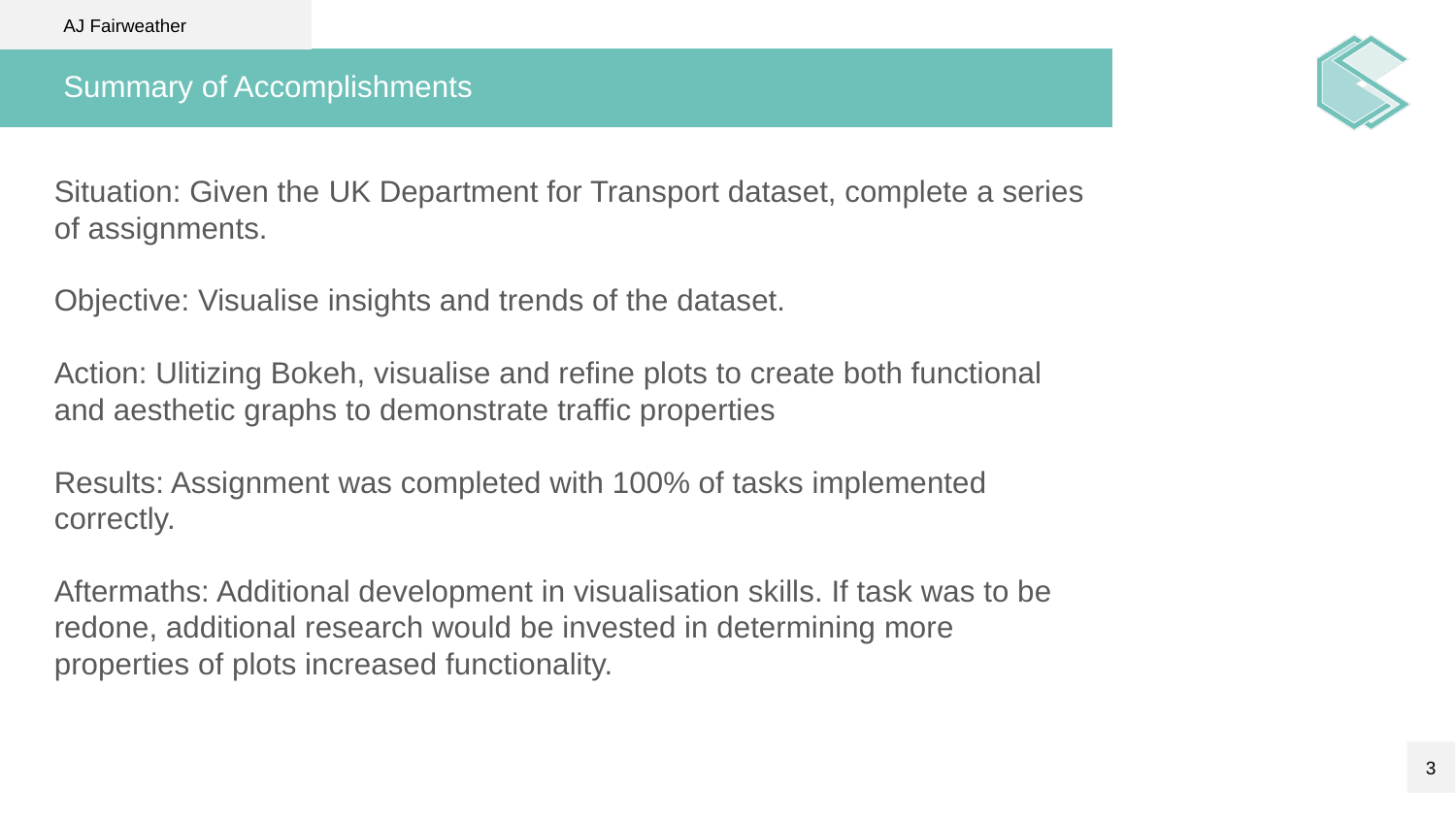

AJ Fairweather

# Summary of Accomplishments
Situation: Given the UK Department for Transport dataset, complete a series of assignments.

Objective: Visualise insights and trends of the dataset.

Action: Ulitizing Bokeh, visualise and refine plots to create both functional and aesthetic graphs to demonstrate traffic properties

Results: Assignment was completed with 100% of tasks implemented correctly.

Aftermaths: Additional development in visualisation skills. If task was to be redone, additional research would be invested in determining more properties of plots increased functionality.